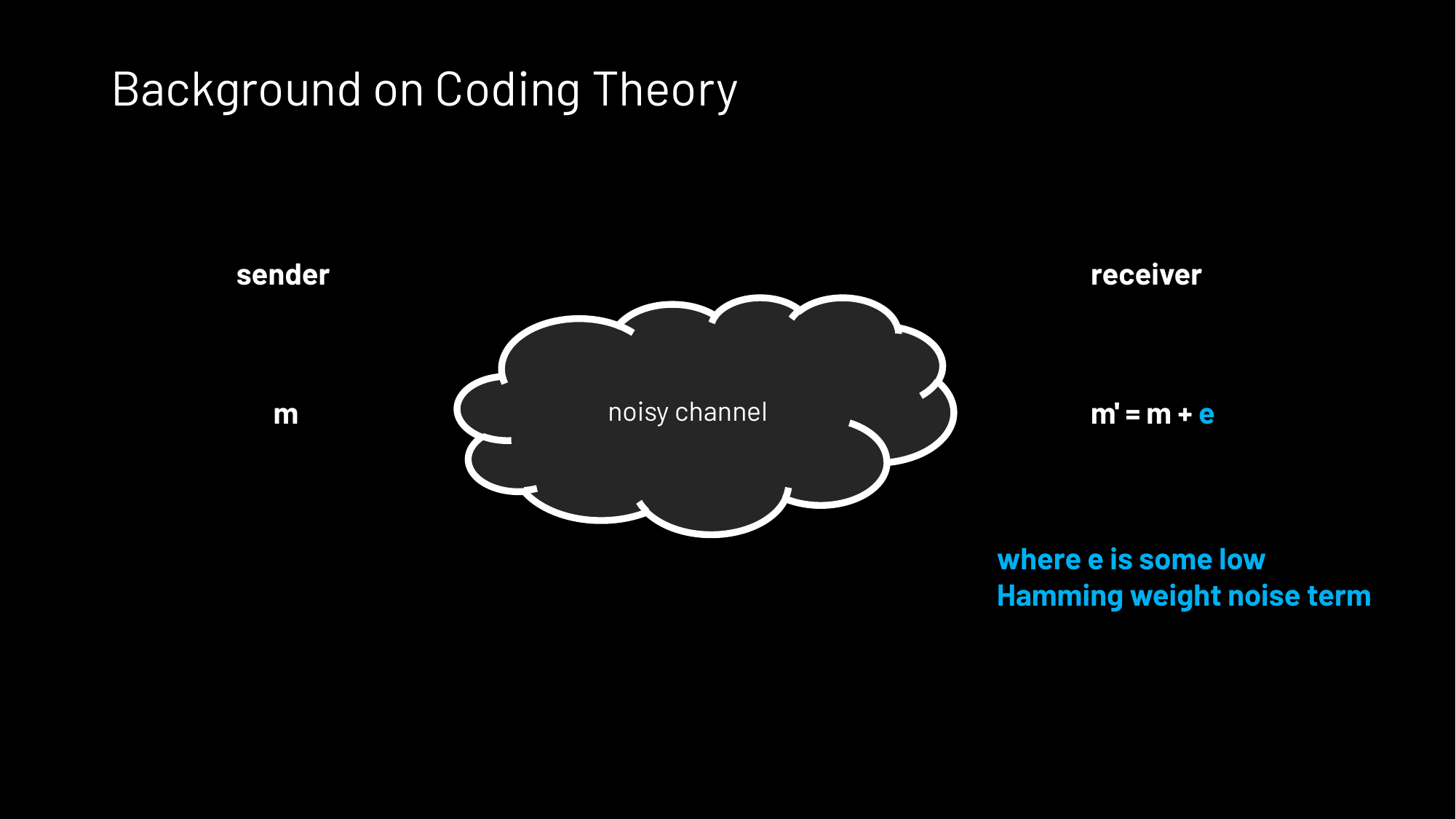

# Background on Coding Theory
sender
receiver
noisy channel
m
m' = m + e
where e is some low Hamming weight noise term